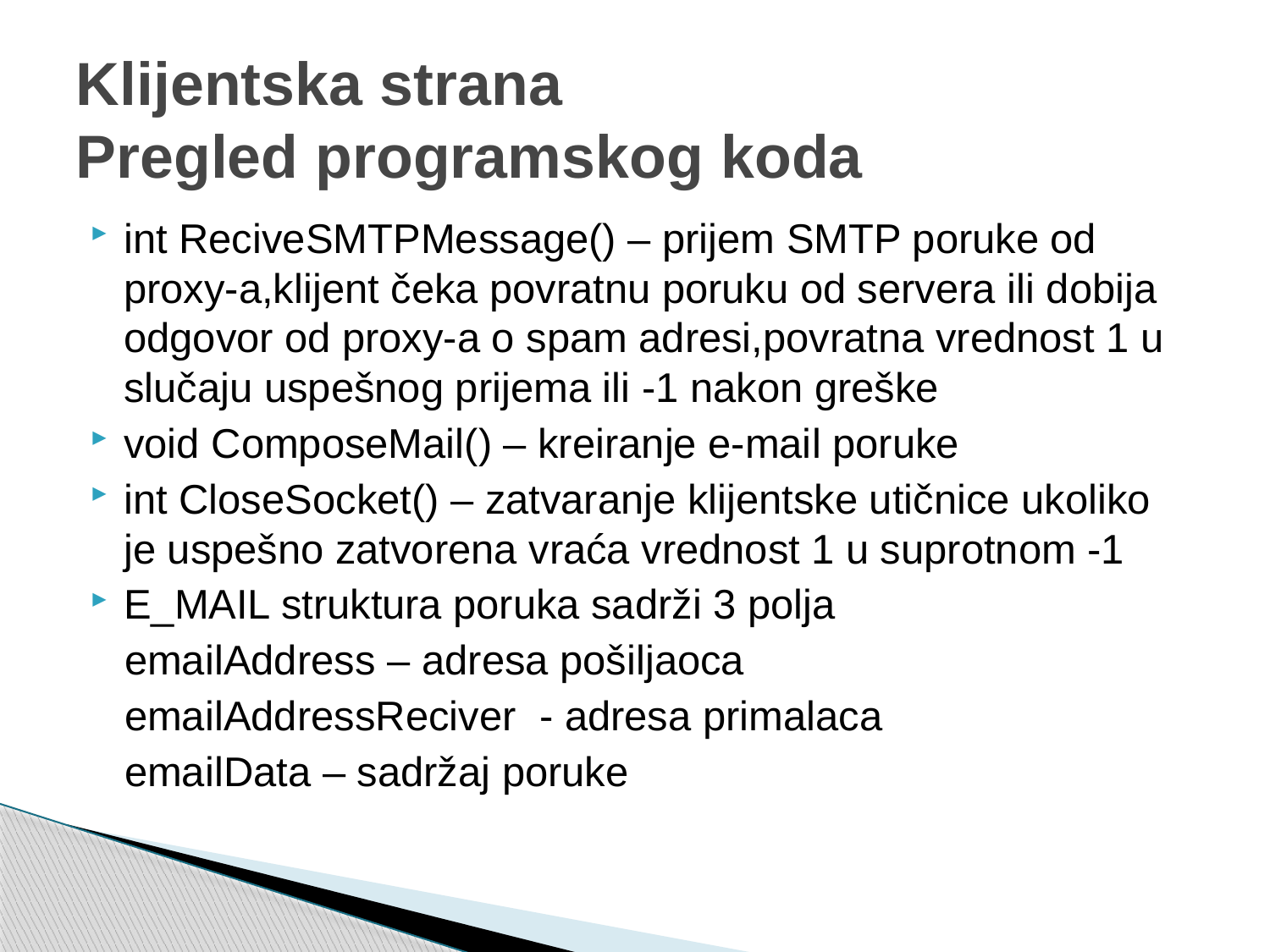

# Klijentska strana Pregled programskog koda
int ReciveSMTPMessage() – prijem SMTP poruke od proxy-a,klijent čeka povratnu poruku od servera ili dobija odgovor od proxy-a o spam adresi,povratna vrednost 1 u slučaju uspešnog prijema ili -1 nakon greške
void ComposeMail() – kreiranje e-mail poruke
int CloseSocket() – zatvaranje klijentske utičnice ukoliko je uspešno zatvorena vraća vrednost 1 u suprotnom -1
E_MAIL struktura poruka sadrži 3 polja
   emailAddress – adresa pošiljaoca
   emailAddressReciver  - adresa primalaca
   emailData – sadržaj poruke